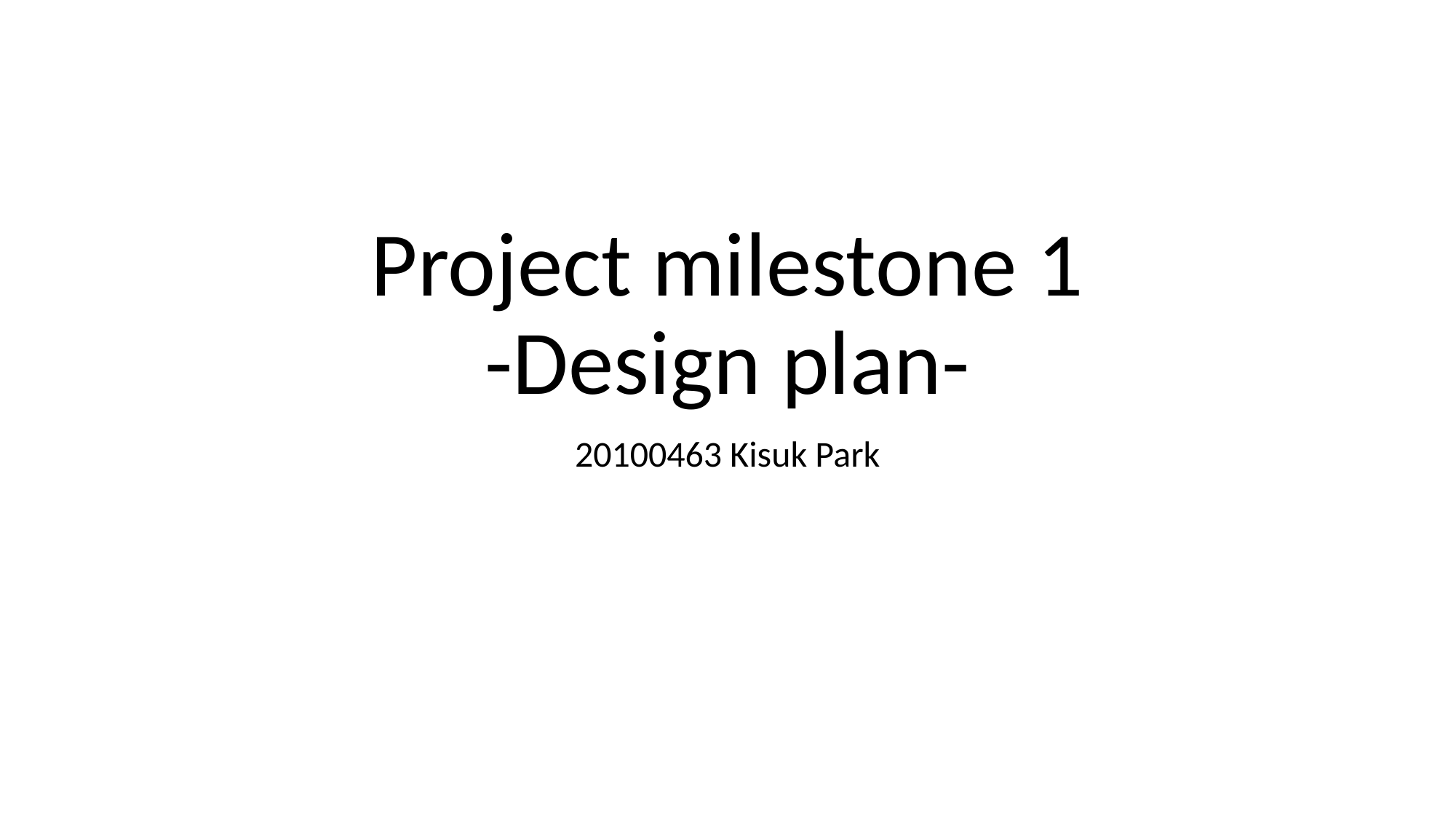

# Project milestone 1 -Design plan-
20100463 Kisuk Park